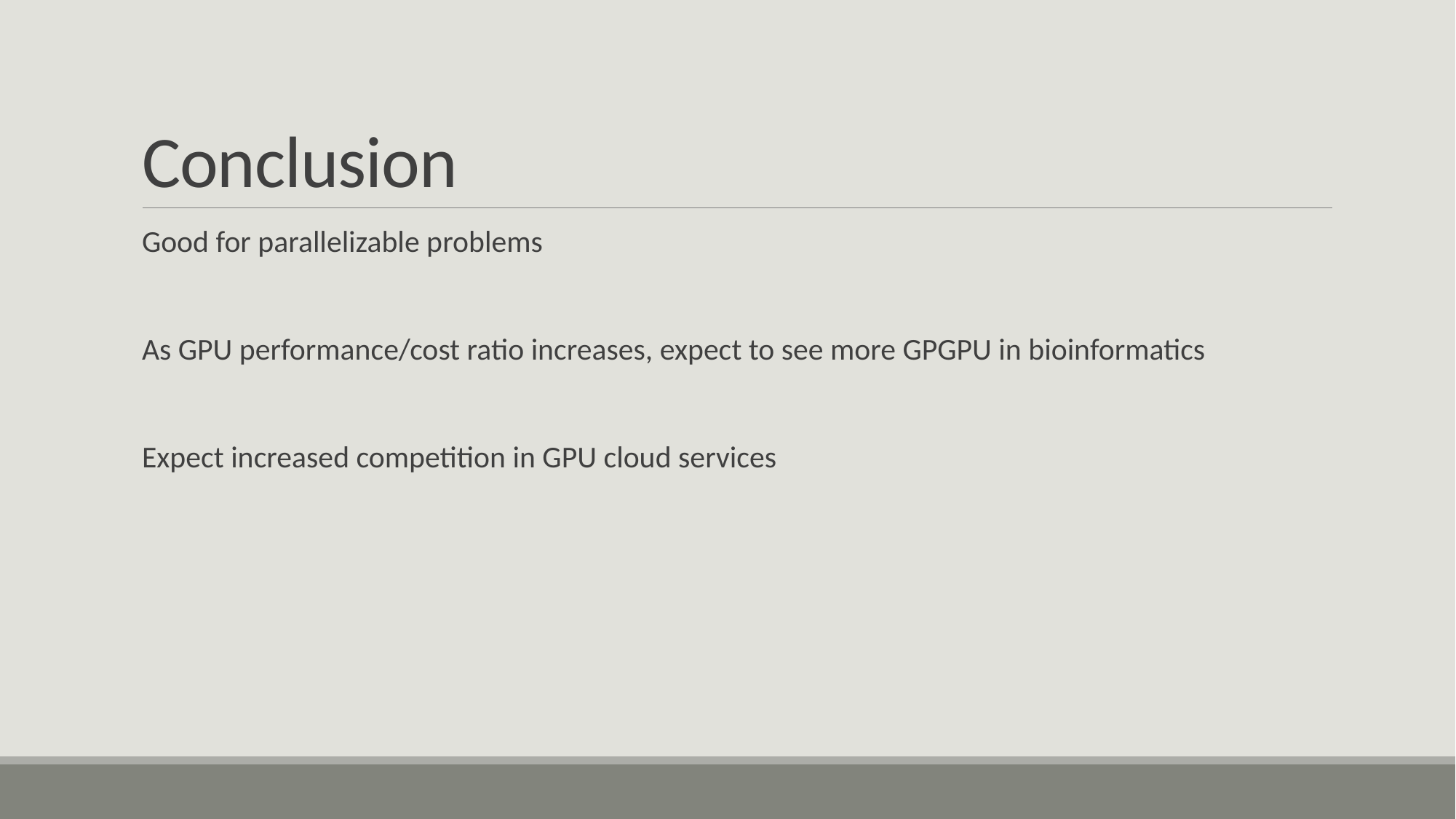

# Conclusion
Good for parallelizable problems

As GPU performance/cost ratio increases, expect to see more GPGPU in bioinformatics

Expect increased competition in GPU cloud services